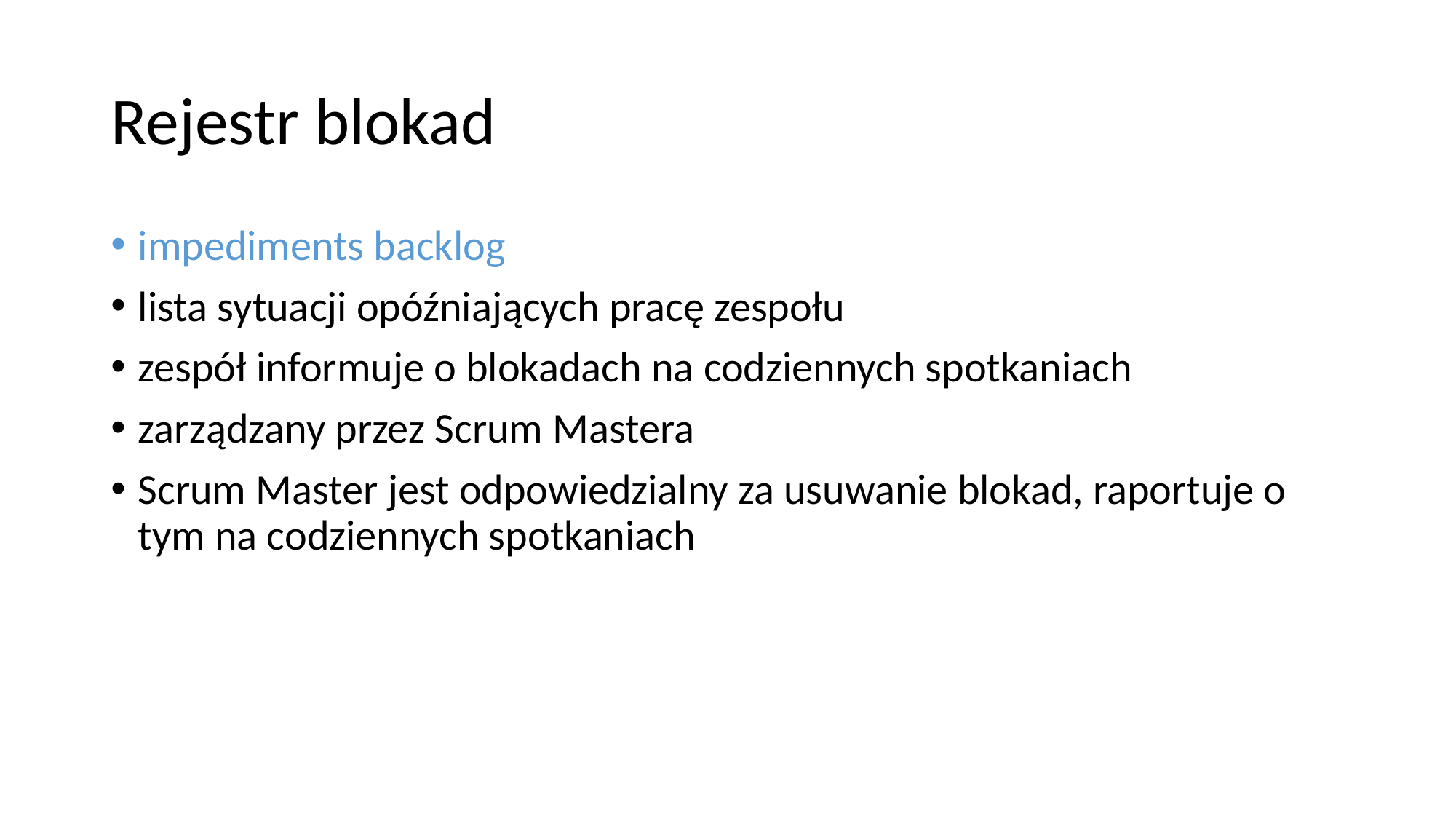

# Rejestr blokad
impediments backlog
lista sytuacji opóźniających pracę zespołu
zespół informuje o blokadach na codziennych spotkaniach
zarządzany przez Scrum Mastera
Scrum Master jest odpowiedzialny za usuwanie blokad, raportuje o tym na codziennych spotkaniach